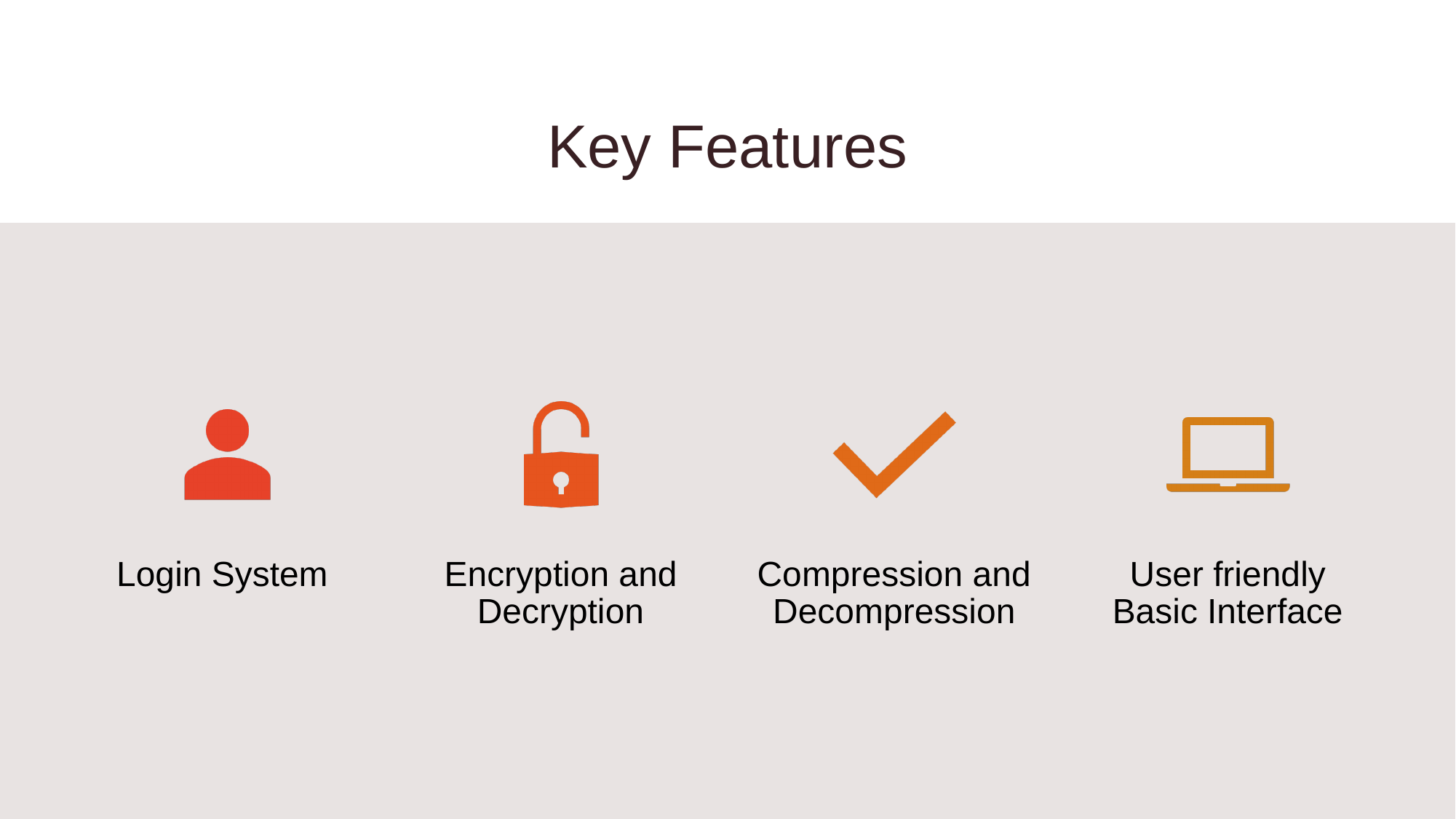

# Key Features

Login System
Encryption and Decryption
Compression and Decompression
User friendly Basic Interface